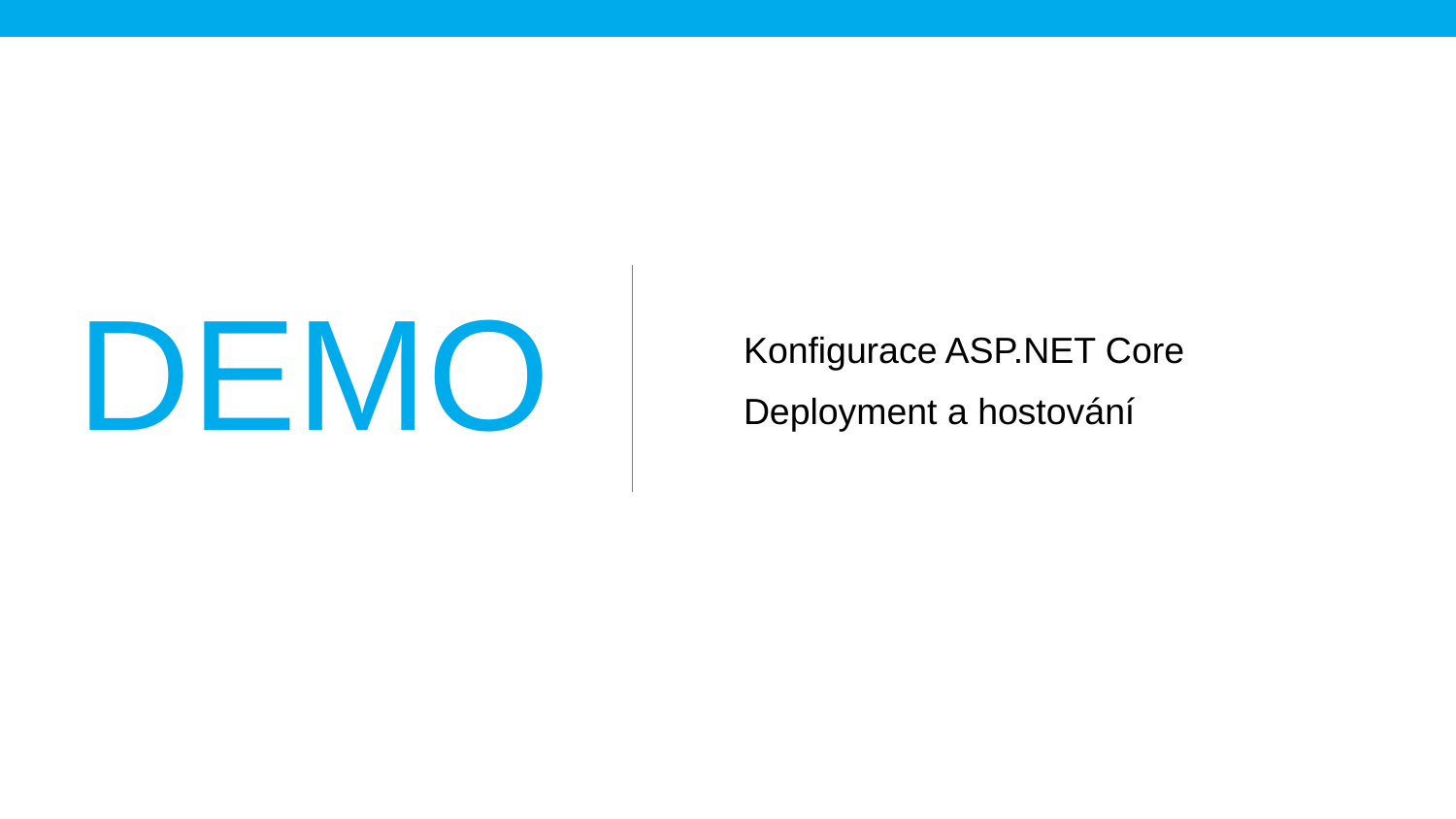

DEMO
Konfigurace ASP.NET Core
Deployment a hostování